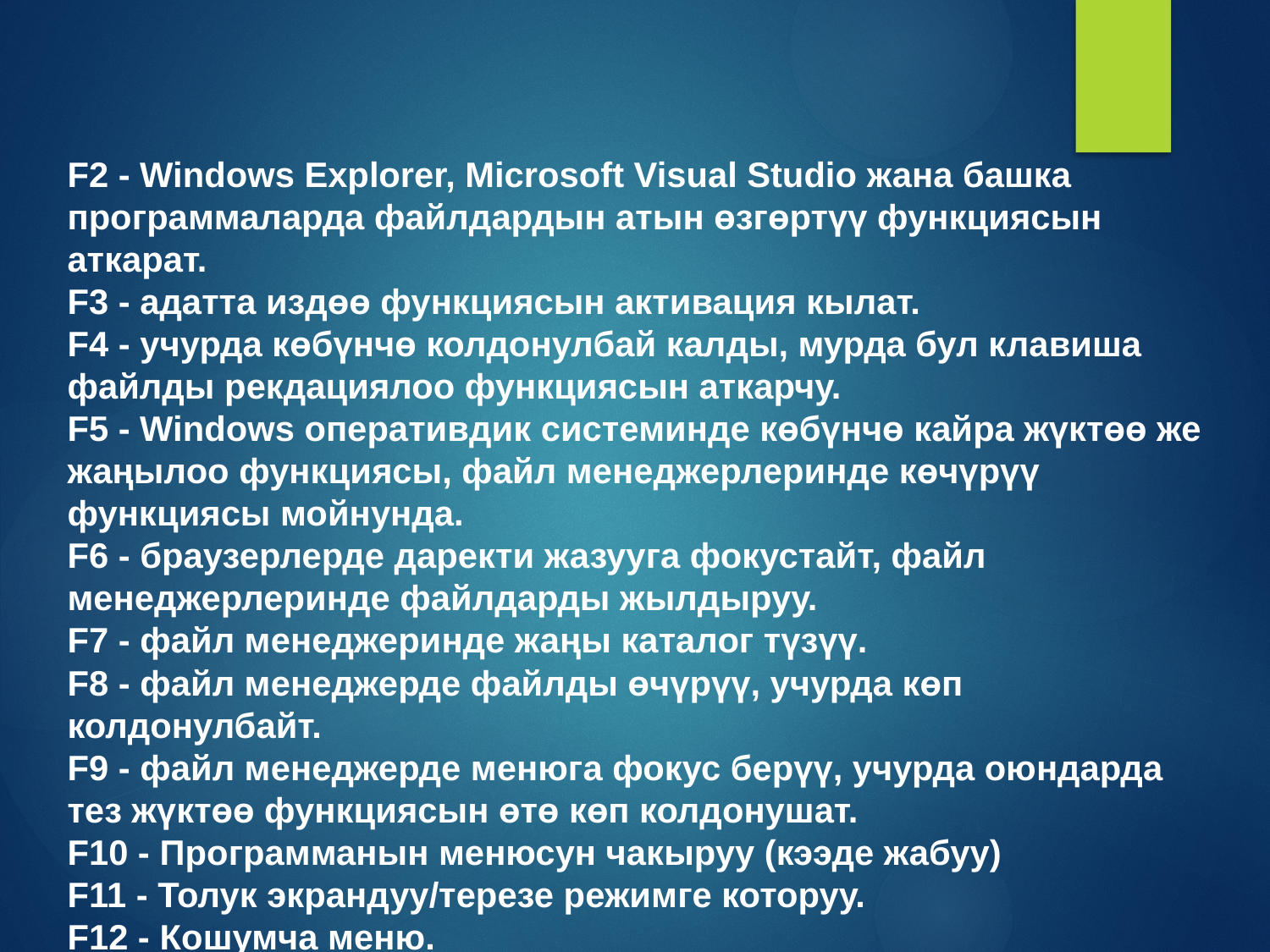

F2 - Windows Explorer, Microsoft Visual Studio жана башка программаларда файлдардын атын өзгөртүү функциясын аткарат.
F3 - адатта издөө функциясын активация кылат.
F4 - учурда көбүнчө колдонулбай калды, мурда бул клавиша файлды рекдациялоо функциясын аткарчу.
F5 - Windows оперативдик системинде көбүнчө кайра жүктөө же жаңылоо функциясы, файл менеджерлеринде көчүрүү функциясы мойнунда.
F6 - браузерлерде даректи жазууга фокустайт, файл менеджерлеринде файлдарды жылдыруу.
F7 - файл менеджеринде жаңы каталог түзүү.
F8 - файл менеджерде файлды өчүрүү, учурда көп колдонулбайт.
F9 - файл менеджерде менюга фокус берүү, учурда оюндарда тез жүктөө функциясын өтө көп колдонушат.
F10 - Программанын менюсун чакыруу (кээде жабуу)
F11 - Толук экрандуу/терезе режимге которуу.
F12 - Кошумча меню.